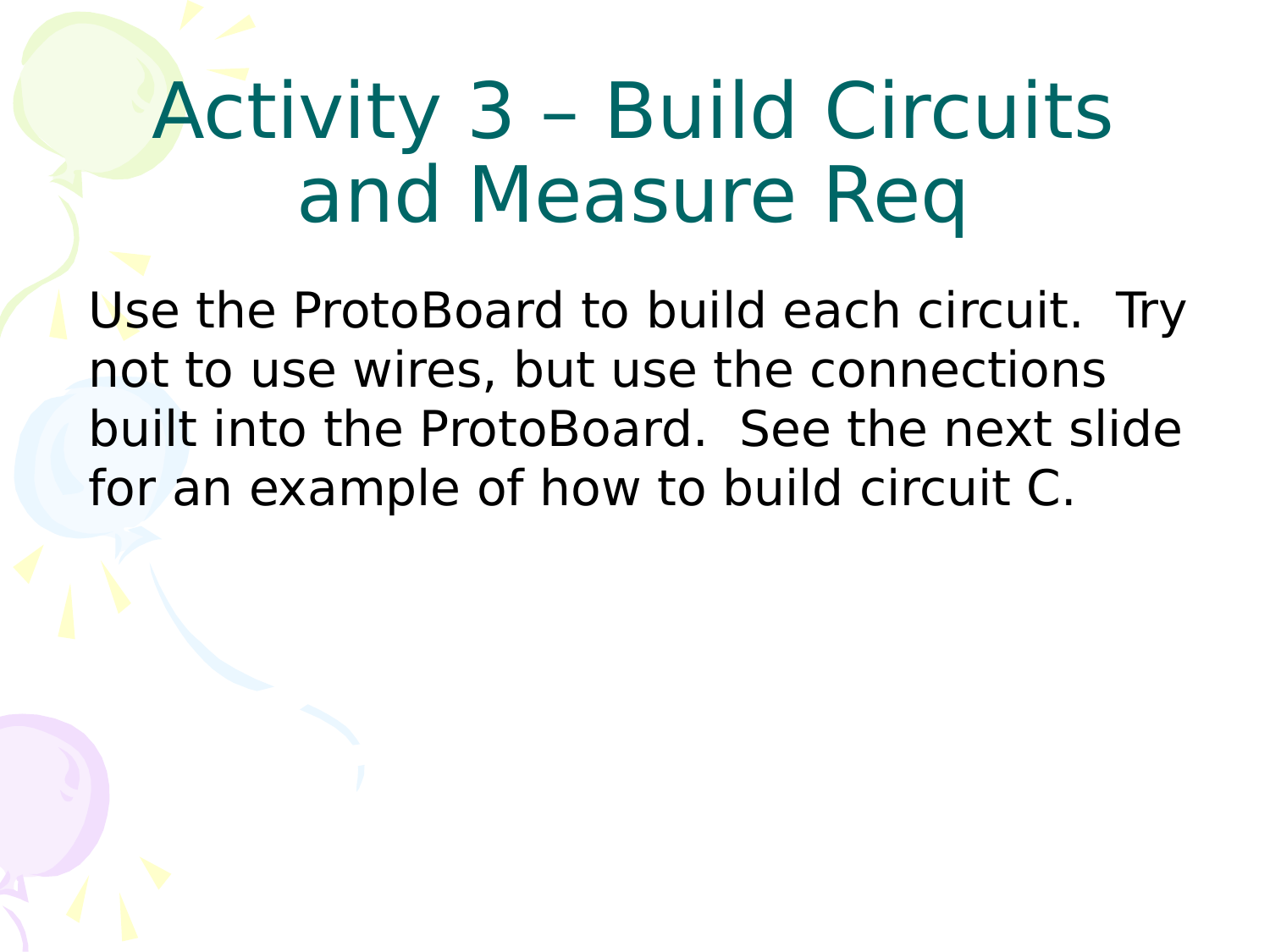

Activity 3 – Build Circuits and Measure Req
Use the ProtoBoard to build each circuit.  Try not to use wires, but use the connections built into the ProtoBoard.  See the next slide for an example of how to build circuit C.